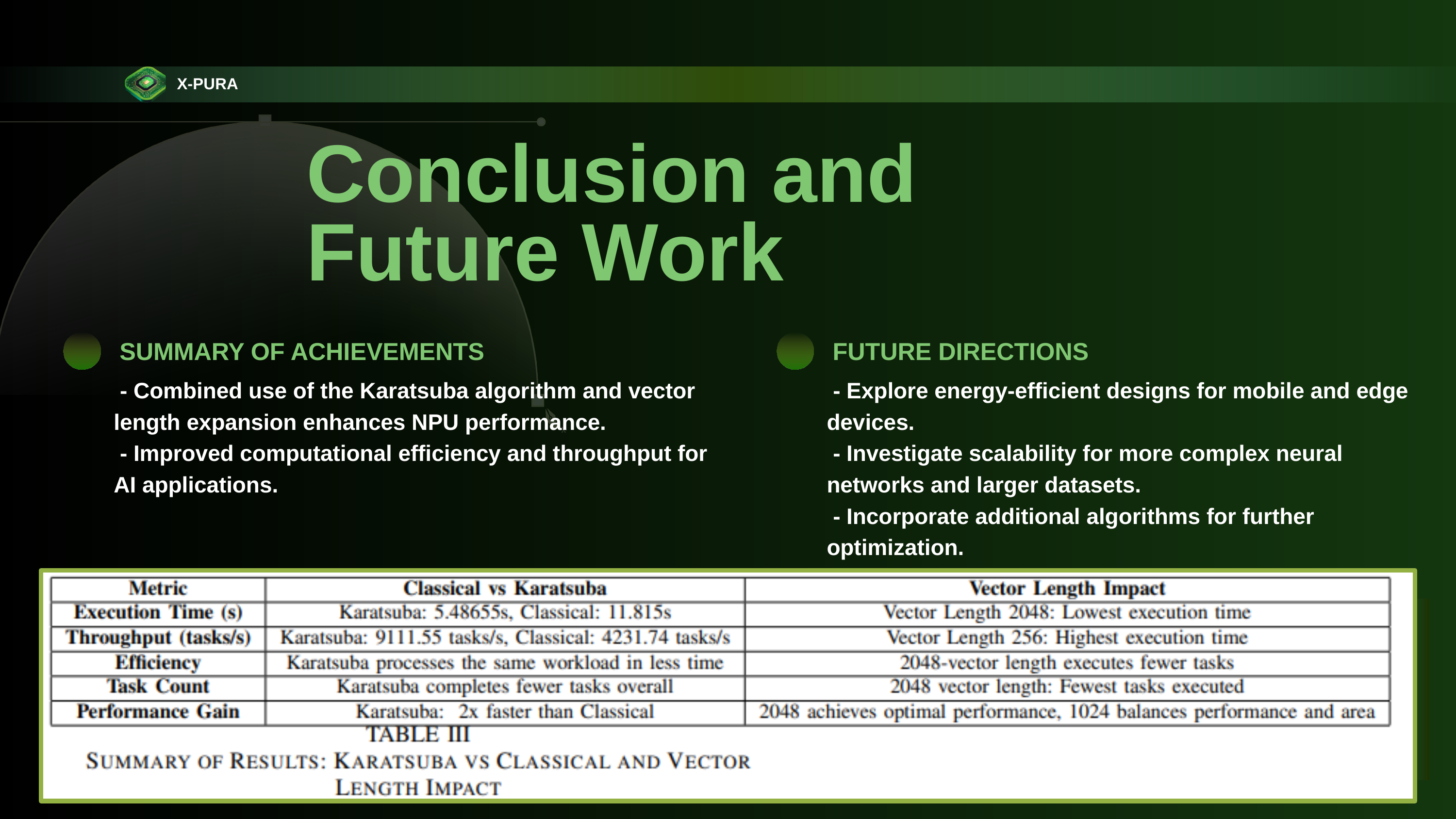

X-PURA

Conclusion and Future Work
SUMMARY OF ACHIEVEMENTS
FUTURE DIRECTIONS

 - Combined use of the Karatsuba algorithm and vector length expansion enhances NPU performance.
 - Improved computational efficiency and throughput for AI applications.

 - Explore energy-efficient designs for mobile and edge devices.
 - Investigate scalability for more complex neural networks and larger datasets.
 - Incorporate additional algorithms for further optimization.

PAGE 14